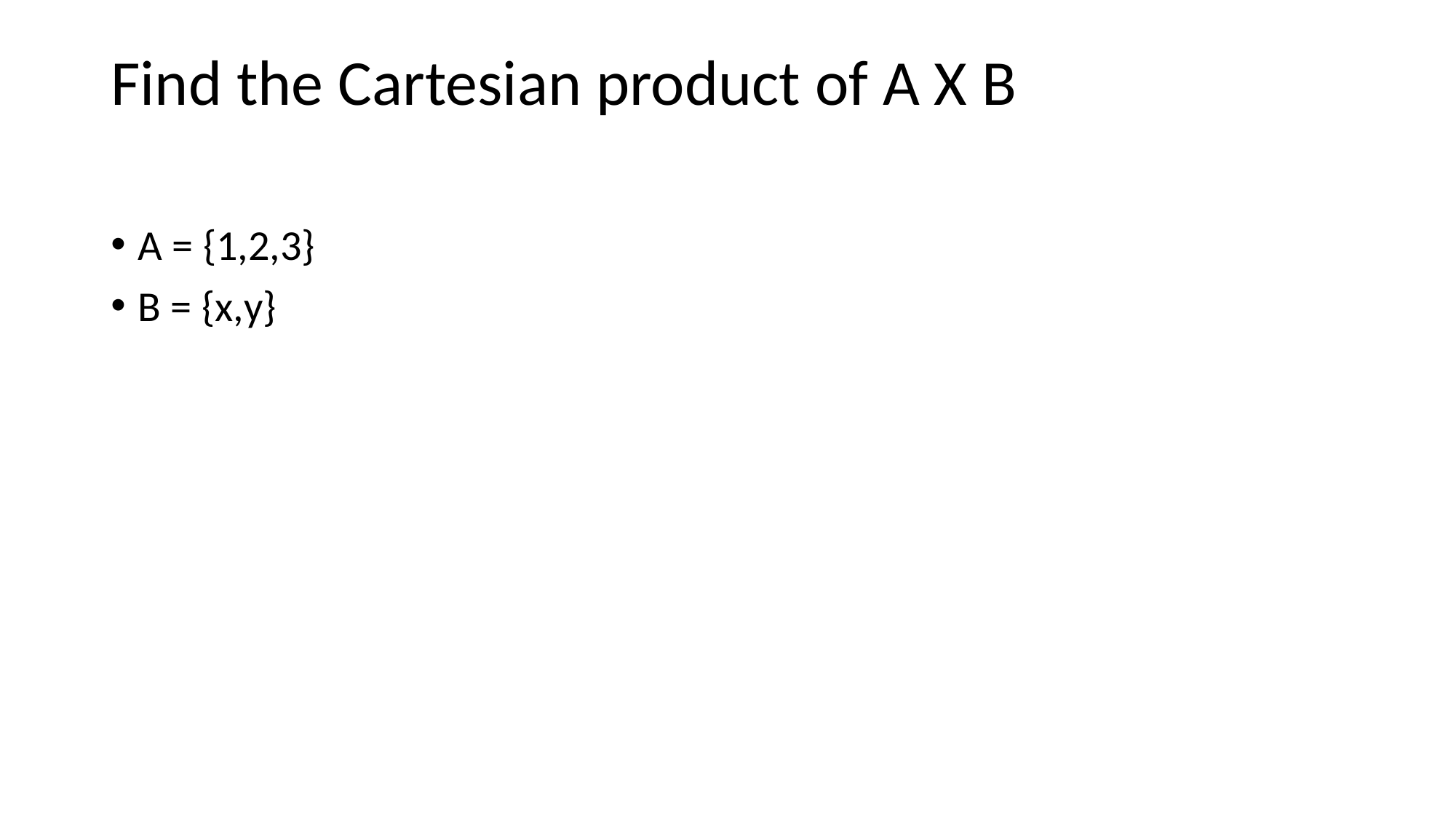

# Find the Cartesian product of A X B
A = {1,2,3}
B = {x,y}